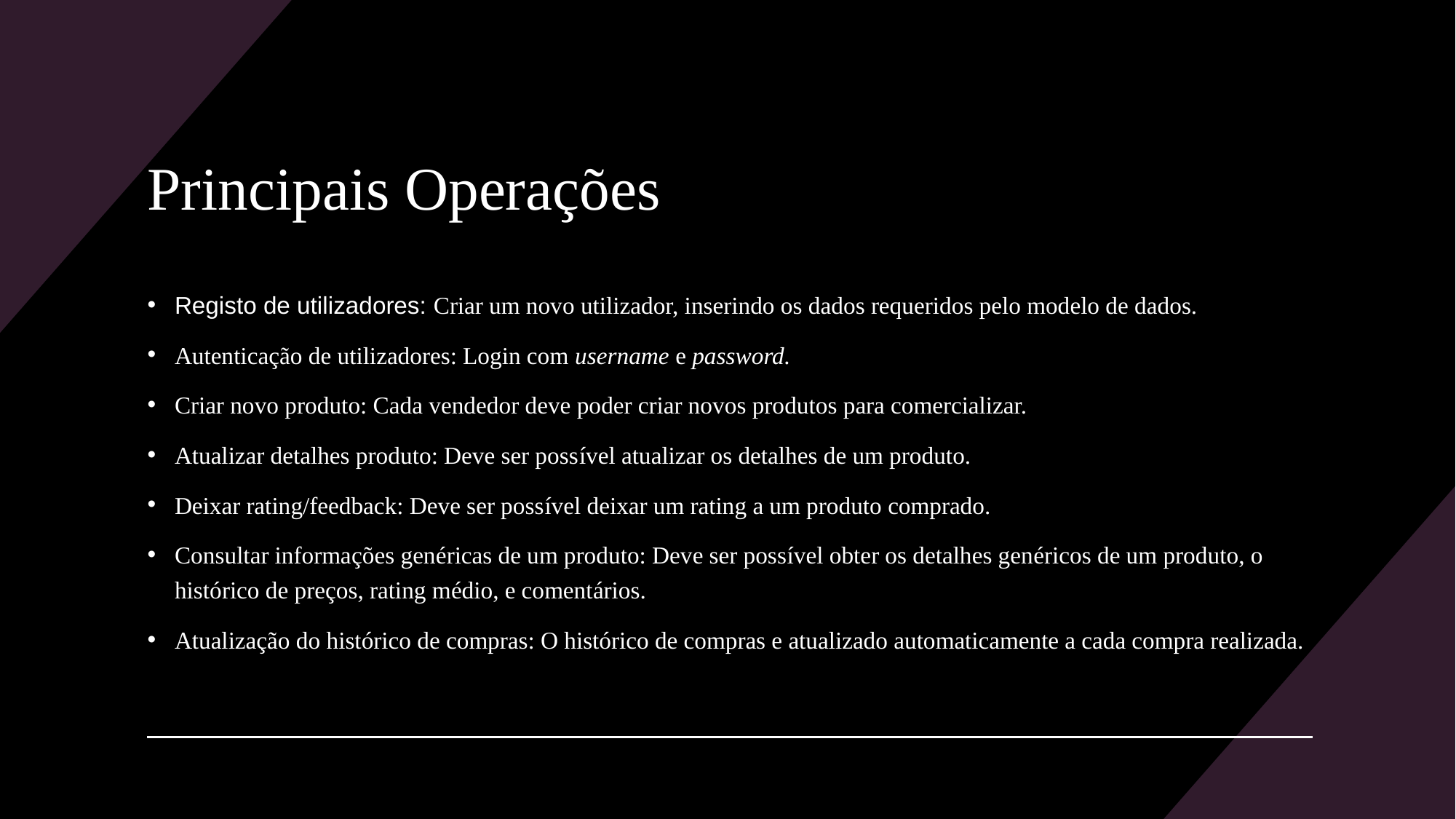

# Principais Operações
Registo de utilizadores: Criar um novo utilizador, inserindo os dados requeridos pelo modelo de dados.
Autenticação de utilizadores: Login com username e password.
Criar novo produto: Cada vendedor deve poder criar novos produtos para comercializar.
Atualizar detalhes produto: Deve ser possível atualizar os detalhes de um produto.
Deixar rating/feedback: Deve ser possível deixar um rating a um produto comprado.
Consultar informações genéricas de um produto: Deve ser possível obter os detalhes genéricos de um produto, o histórico de preços, rating médio, e comentários.
Atualização do histórico de compras: O histórico de compras e atualizado automaticamente a cada compra realizada.